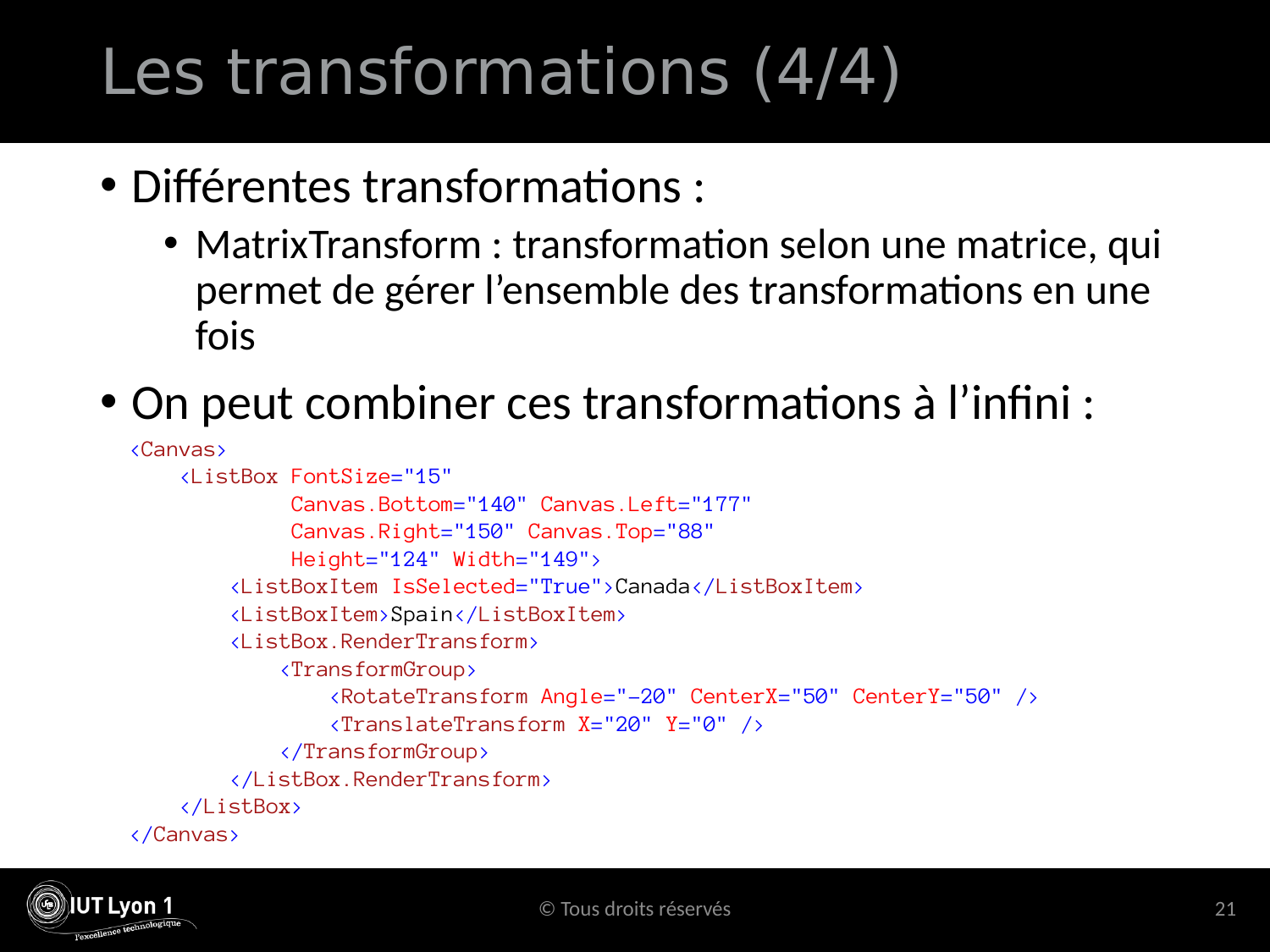

# Les transformations (4/4)
Différentes transformations :
MatrixTransform : transformation selon une matrice, qui permet de gérer l’ensemble des transformations en une fois
On peut combiner ces transformations à l’infini :
<Canvas>
    <ListBox FontSize="15"
             Canvas.Bottom="140" Canvas.Left="177"
             Canvas.Right="150" Canvas.Top="88"
             Height="124" Width="149">
        <ListBoxItem IsSelected="True">Canada</ListBoxItem>
        <ListBoxItem>Spain</ListBoxItem>
        <ListBox.RenderTransform>
            <TransformGroup>
                <RotateTransform Angle="-20" CenterX="50" CenterY="50" />
                <TranslateTransform X="20" Y="0" />
            </TransformGroup>
        </ListBox.RenderTransform>
    </ListBox>
</Canvas>
© Tous droits réservés
21